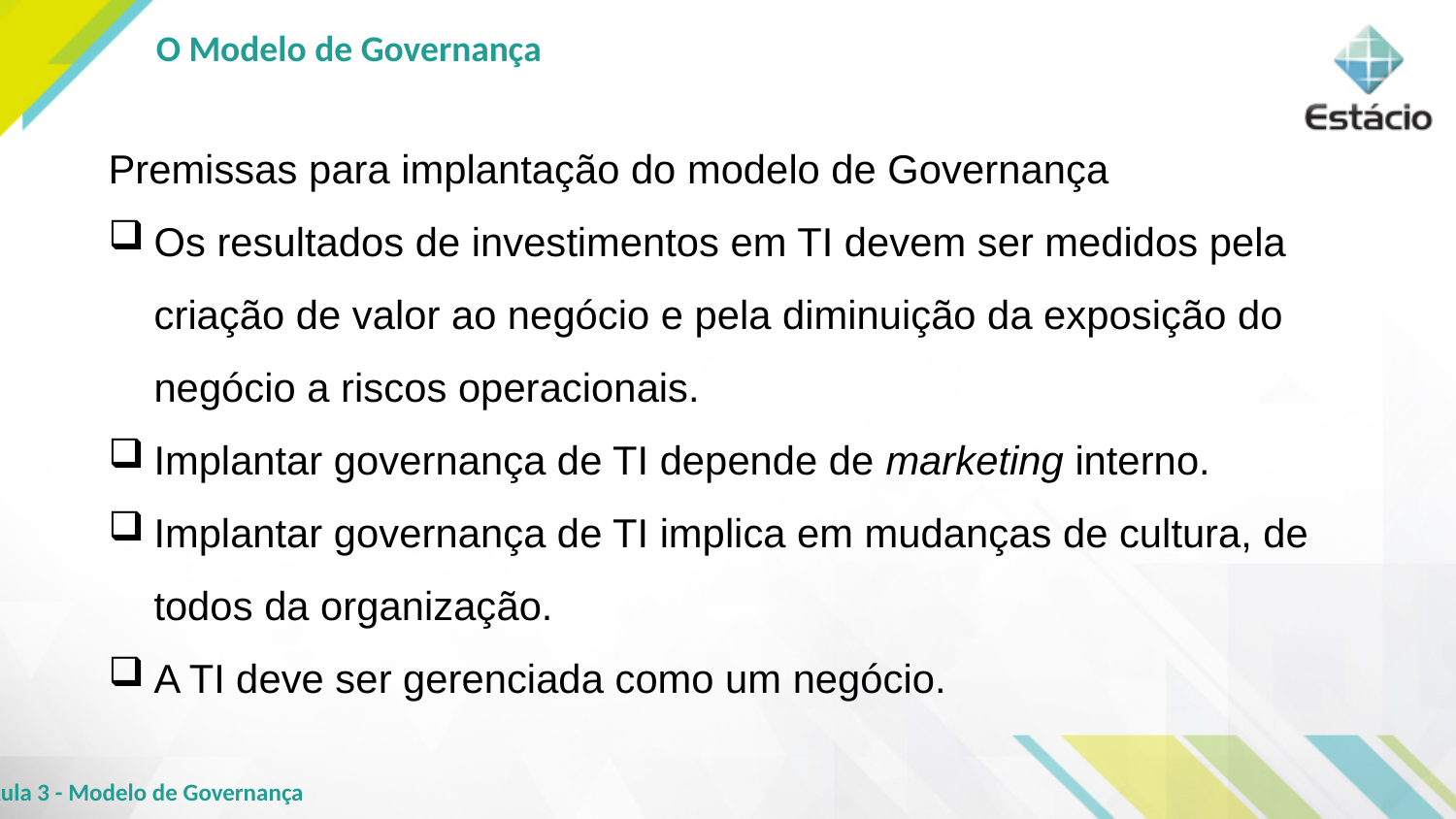

O Modelo de Governança
Premissas para implantação do modelo de Governança
Os resultados de investimentos em TI devem ser medidos pela criação de valor ao negócio e pela diminuição da exposição do negócio a riscos operacionais.
Implantar governança de TI depende de marketing interno.
Implantar governança de TI implica em mudanças de cultura, de todos da organização.
A TI deve ser gerenciada como um negócio.
Aula 3 - Modelo de Governança